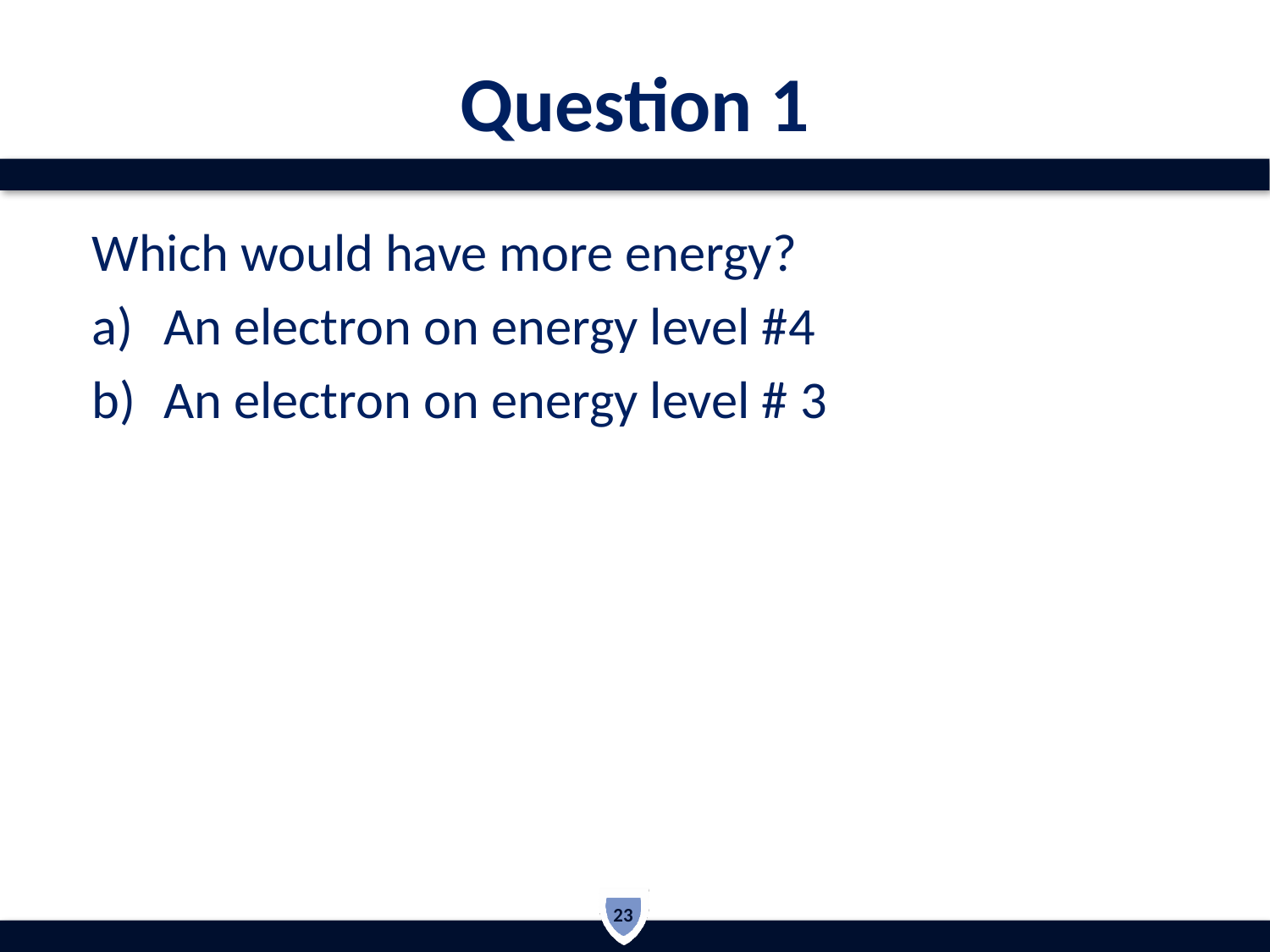

# Question 1
Which would have more energy?
An electron on energy level #4
An electron on energy level # 3

23